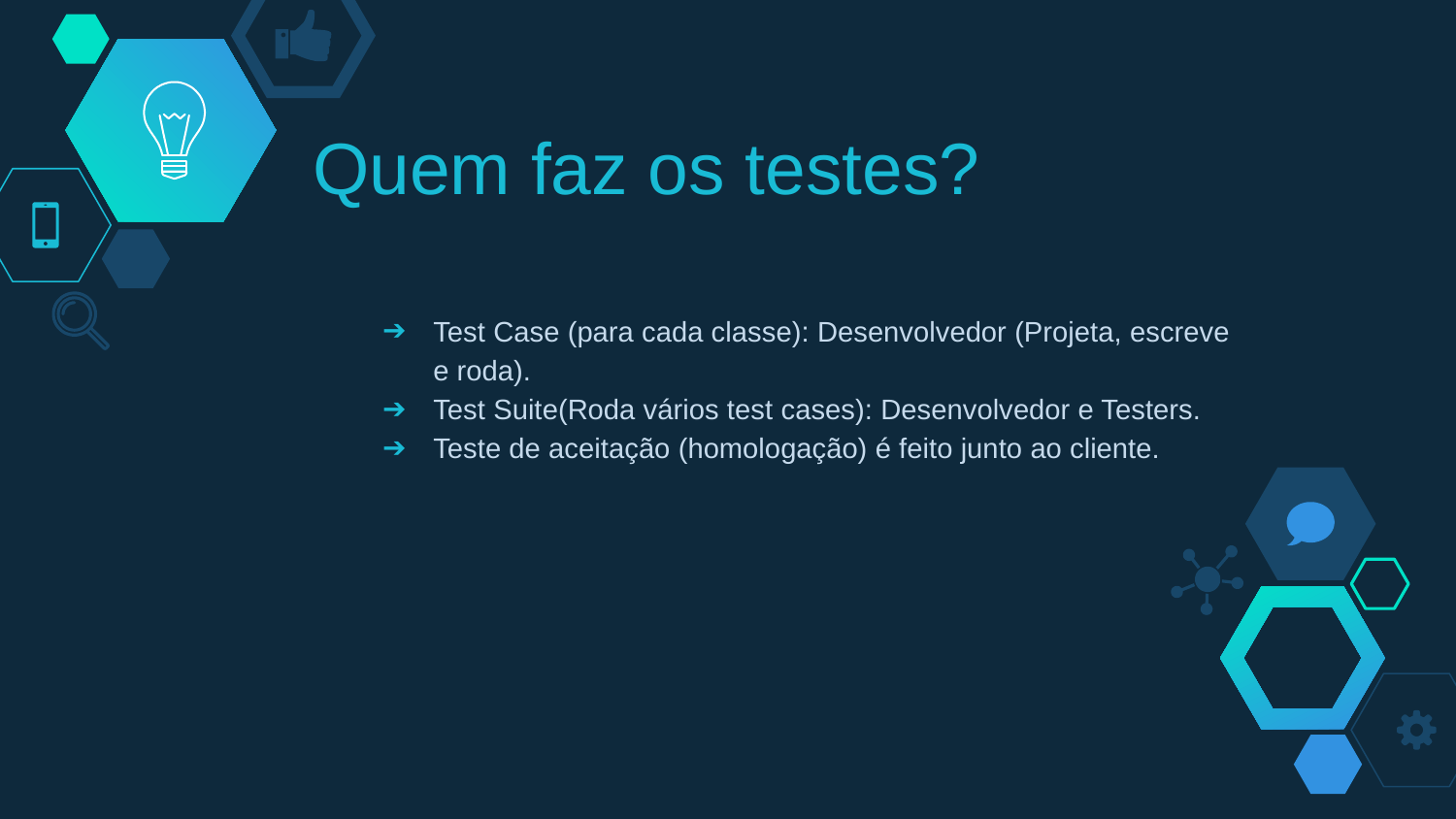

# Quem faz os testes?

Test Case (para cada classe): Desenvolvedor (Projeta, escreve e roda).
Test Suite(Roda vários test cases): Desenvolvedor e Testers.
Teste de aceitação (homologação) é feito junto ao cliente.